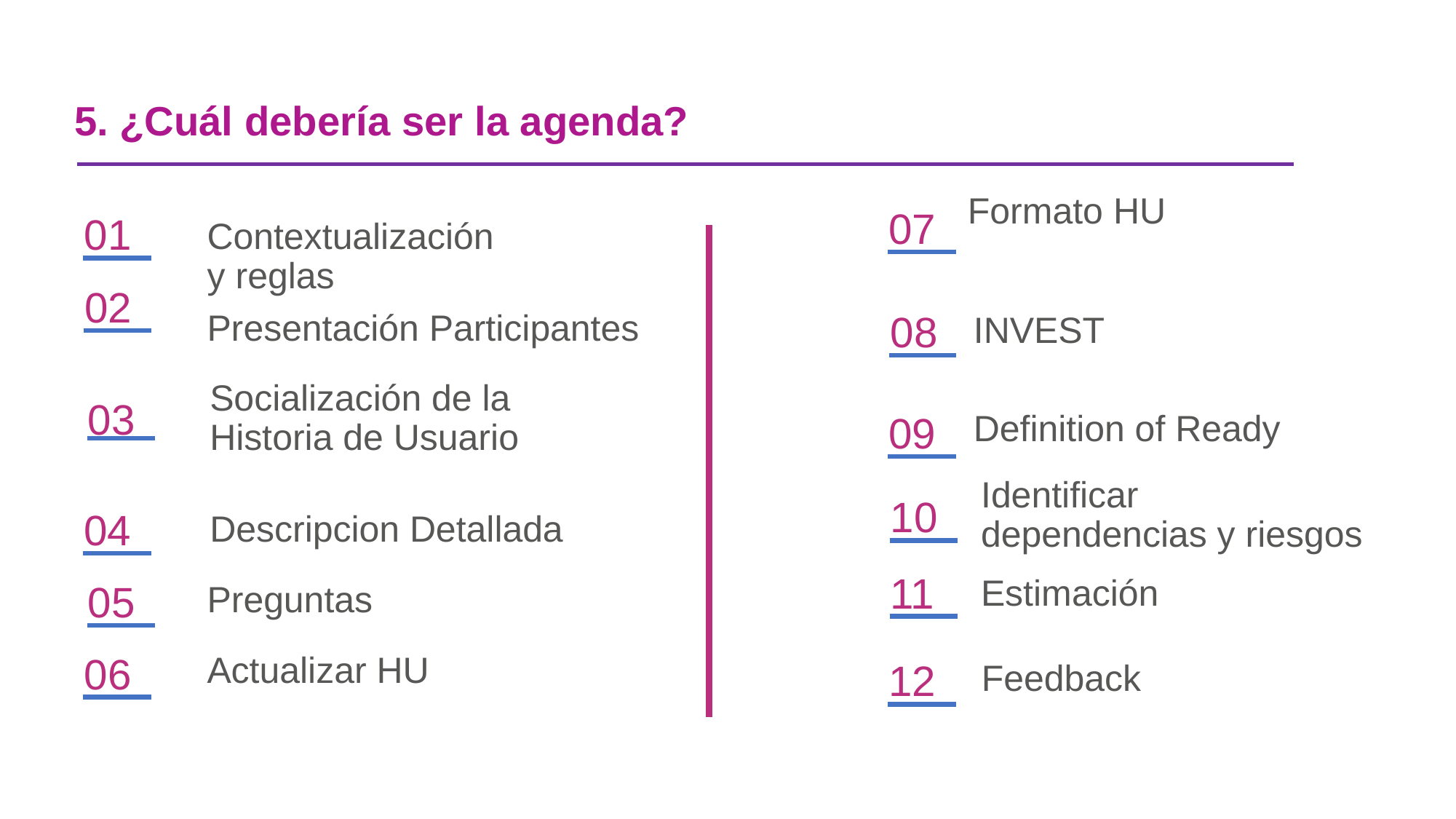

5. ¿Cuál debería ser la agenda?
Formato HU
07
01
Contextualización y reglas
02
Presentación Participantes
08
INVEST

Socialización de la Historia de Usuario

03
Definition of Ready
09
Identificar dependencias y riesgos
10
04
Descripcion Detallada
11
Estimación

Preguntas
05
Actualizar HU
06
12
Feedback